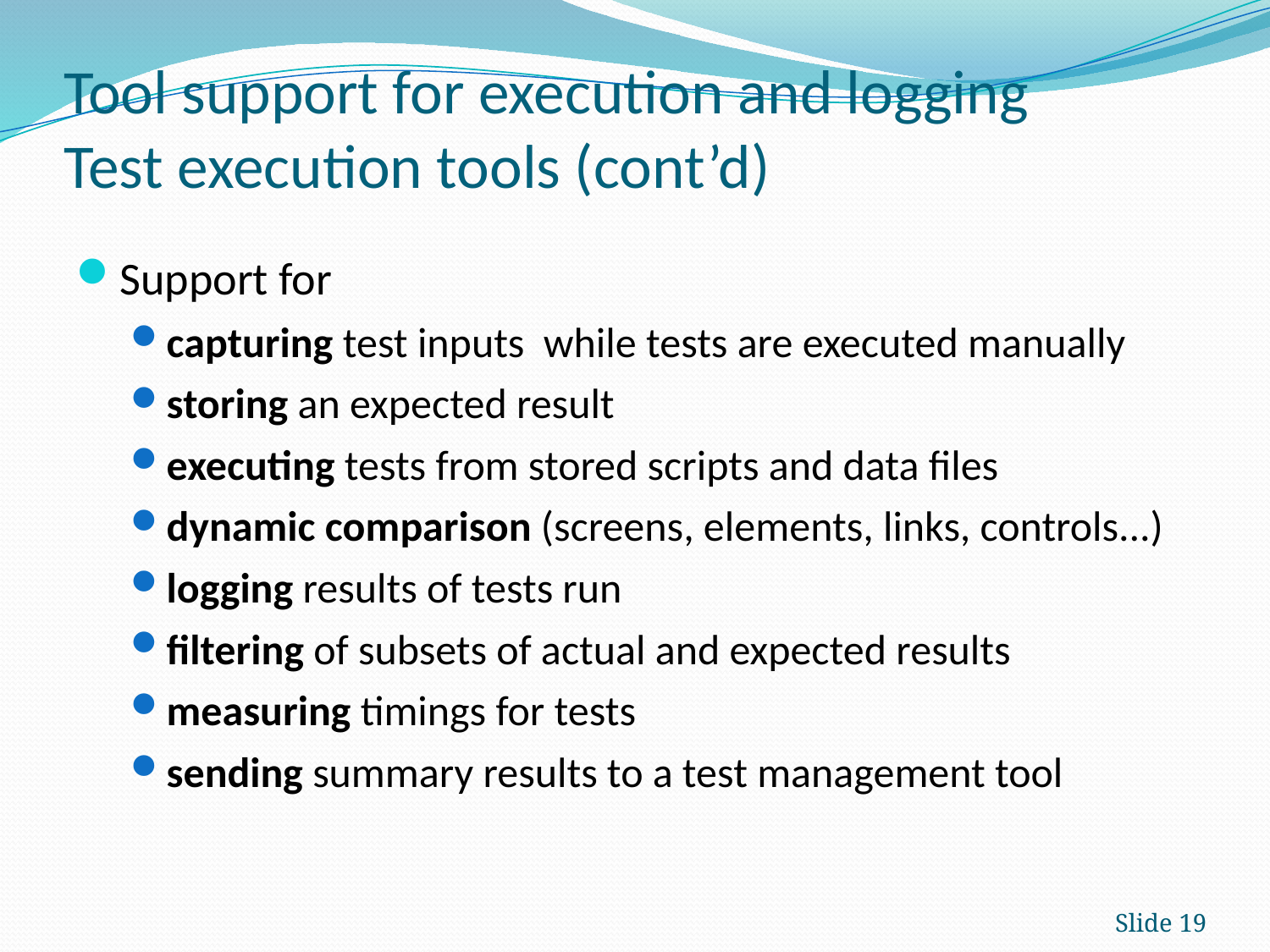

# Tool support for execution and logging Test execution tools (cont’d)
Support for
capturing test inputs  while tests are executed manually
storing an expected result
executing tests from stored scripts and data files
dynamic comparison (screens, elements, links, controls...)
logging results of tests run
filtering of subsets of actual and expected results
measuring timings for tests
sending summary results to a test management tool
Slide 19